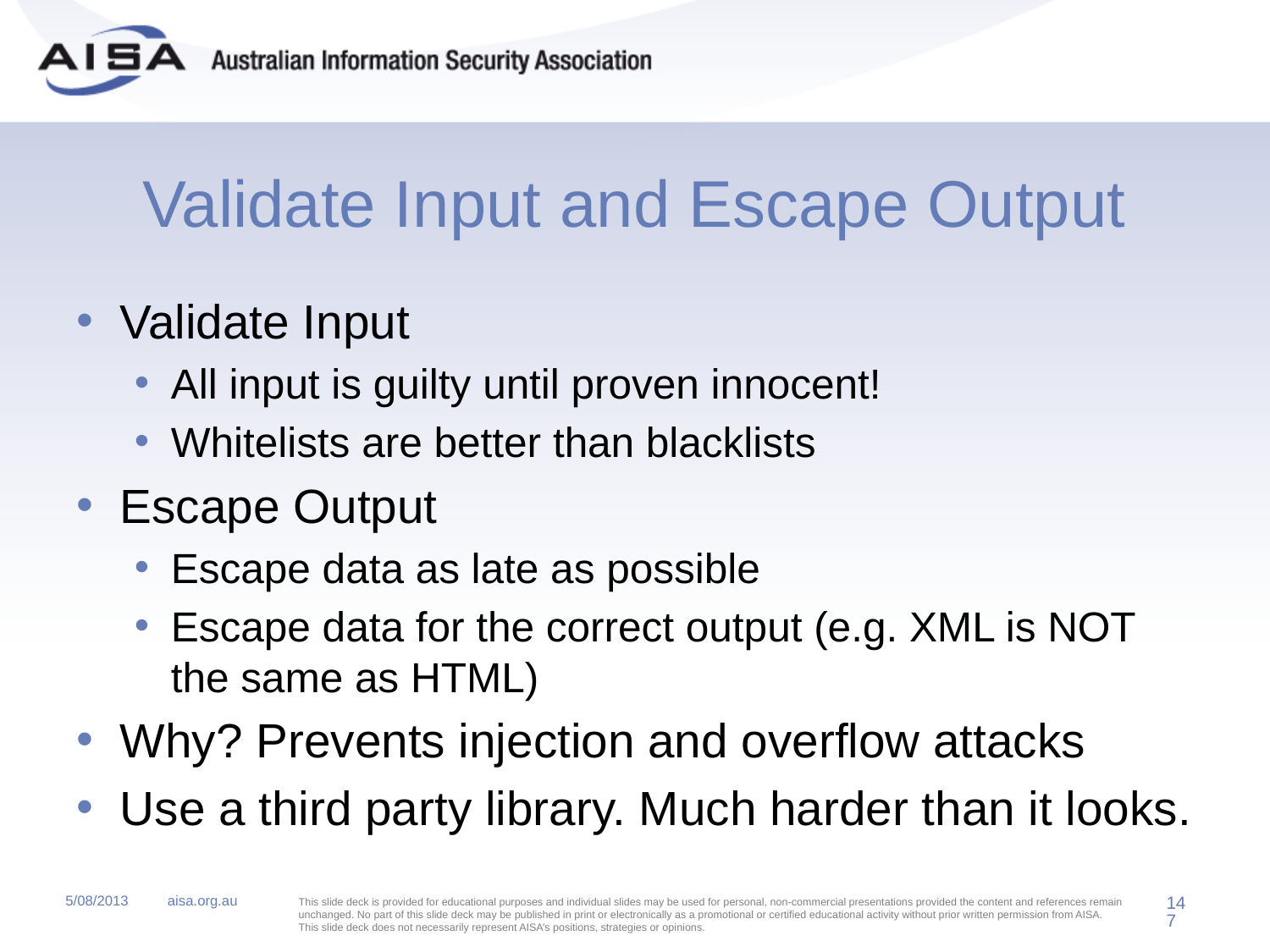

# Validate Input and Escape Output
Validate Input
All input is guilty until proven innocent!
Whitelists are better than blacklists
Escape Output
Escape data as late as possible
Escape data for the correct output (e.g. XML is NOT the same as HTML)
Why? Prevents injection and overflow attacks
Use a third party library. Much harder than it looks.